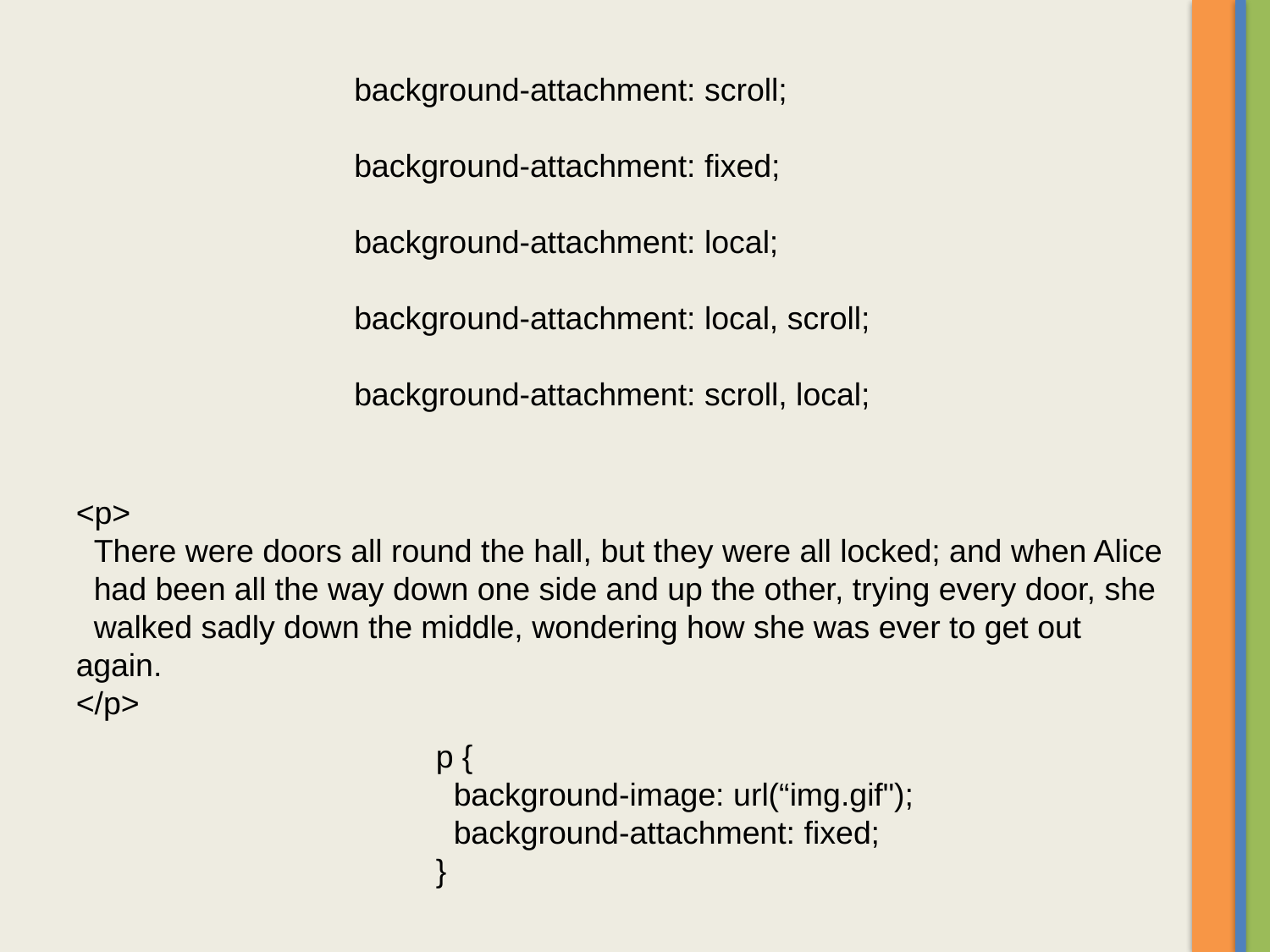

background-attachment: scroll;

background-attachment: fixed;

background-attachment: local;

background-attachment: local, scroll;

background-attachment: scroll, local;
<p>
  There were doors all round the hall, but they were all locked; and when Alice
  had been all the way down one side and up the other, trying every door, she
  walked sadly down the middle, wondering how she was ever to get out again.
</p>
p {
  background-image: url(“img.gif");
  background-attachment: fixed;
}